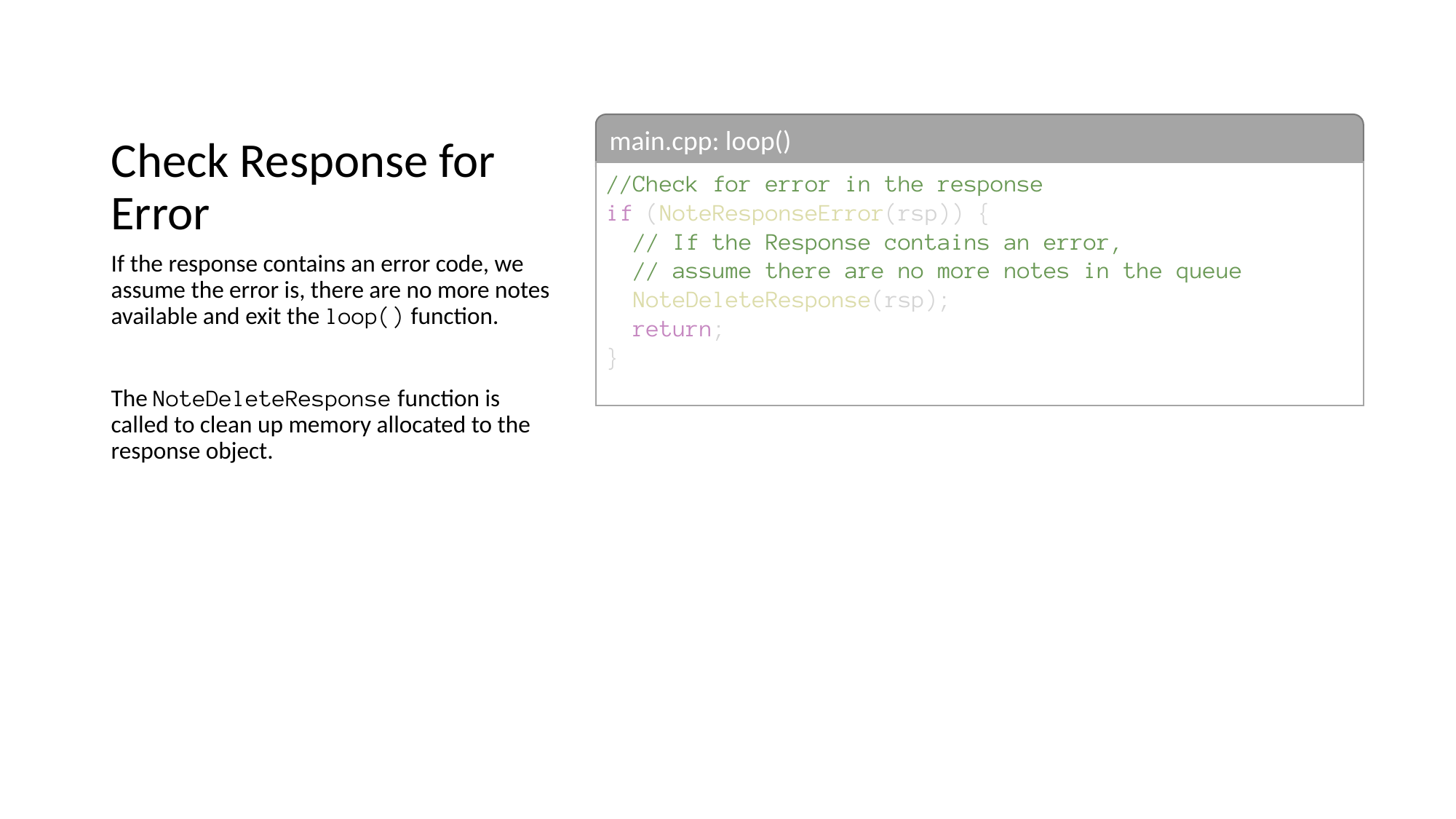

# Check Response for Error
main.cpp: loop()
//Check for error in the response
if (NoteResponseError(rsp)) {
  // If the Response contains an error,
  // assume there are no more notes in the queue
  NoteDeleteResponse(rsp);
  return;
}

If the response contains an error code, we assume the error is, there are no more notes available and exit the loop() function.

The NoteDeleteResponse function is called to clean up memory allocated to the response object.